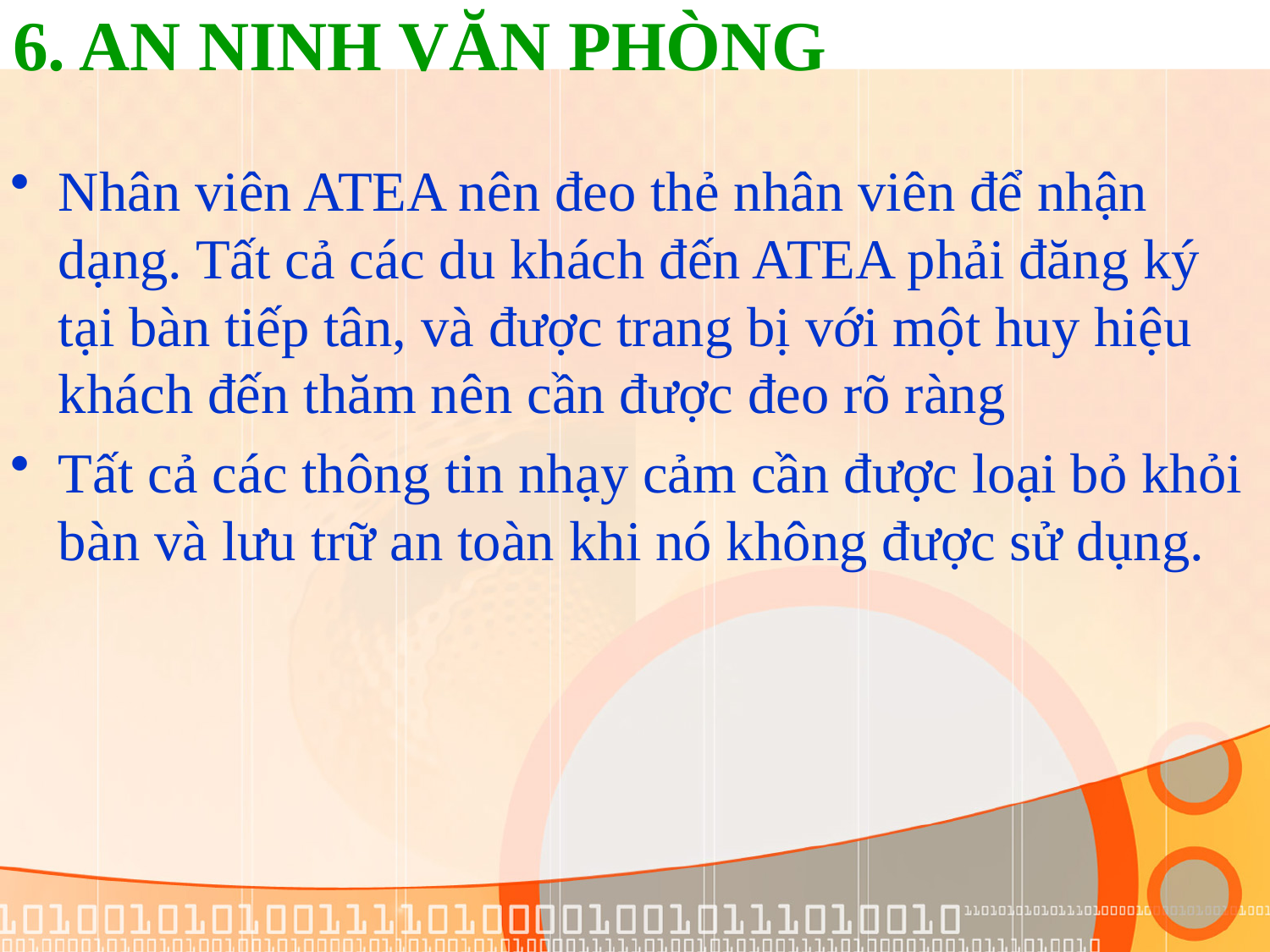

# 6. AN NINH VĂN PHÒNG
Nhân viên ATEA nên đeo thẻ nhân viên để nhận dạng. Tất cả các du khách đến ATEA phải đăng ký tại bàn tiếp tân, và được trang bị với một huy hiệu khách đến thăm nên cần được đeo rõ ràng
Tất cả các thông tin nhạy cảm cần được loại bỏ khỏi bàn và lưu trữ an toàn khi nó không được sử dụng.